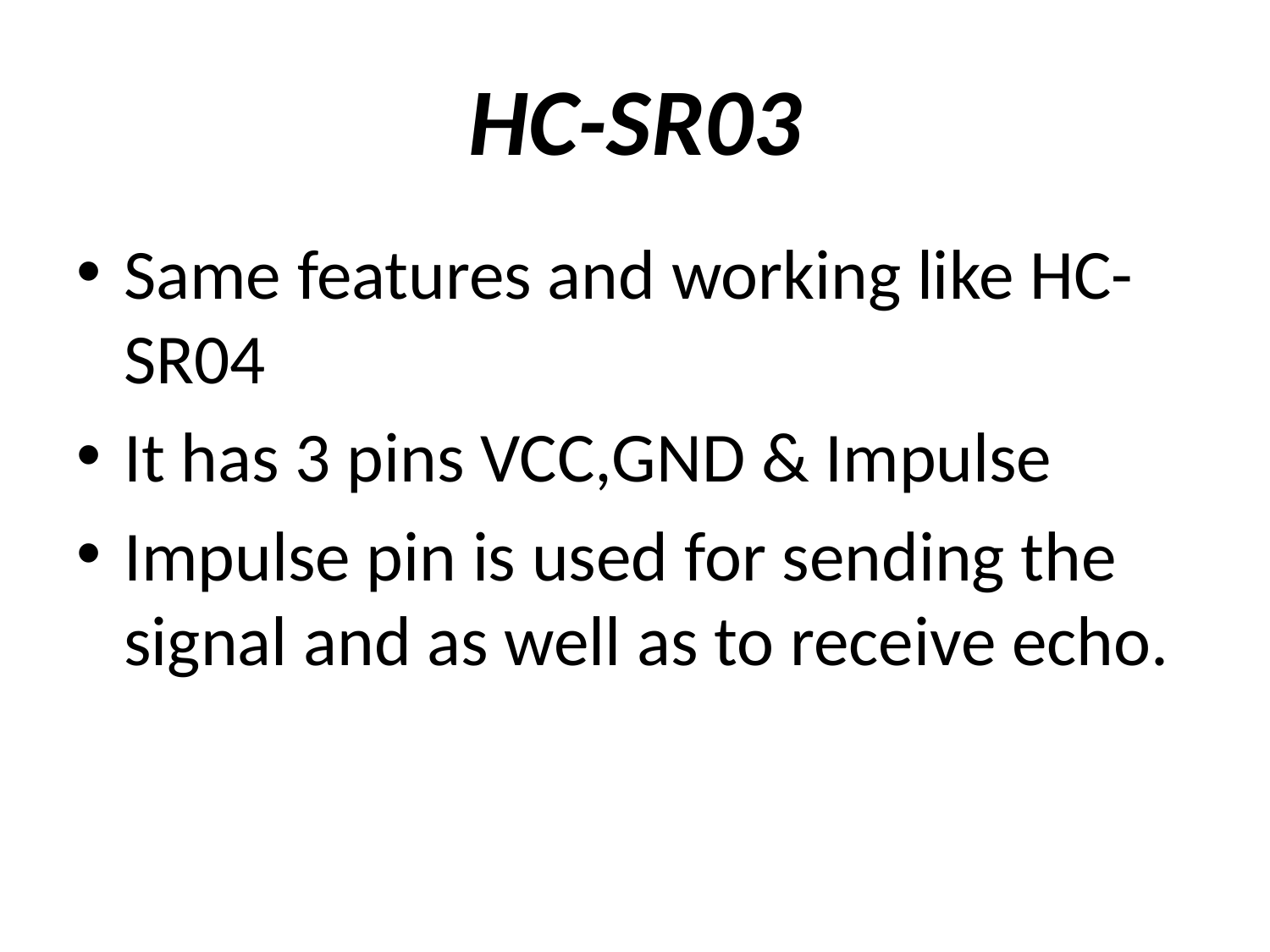

# HC-SR03
Same features and working like HC-SR04
It has 3 pins VCC,GND & Impulse
Impulse pin is used for sending the signal and as well as to receive echo.